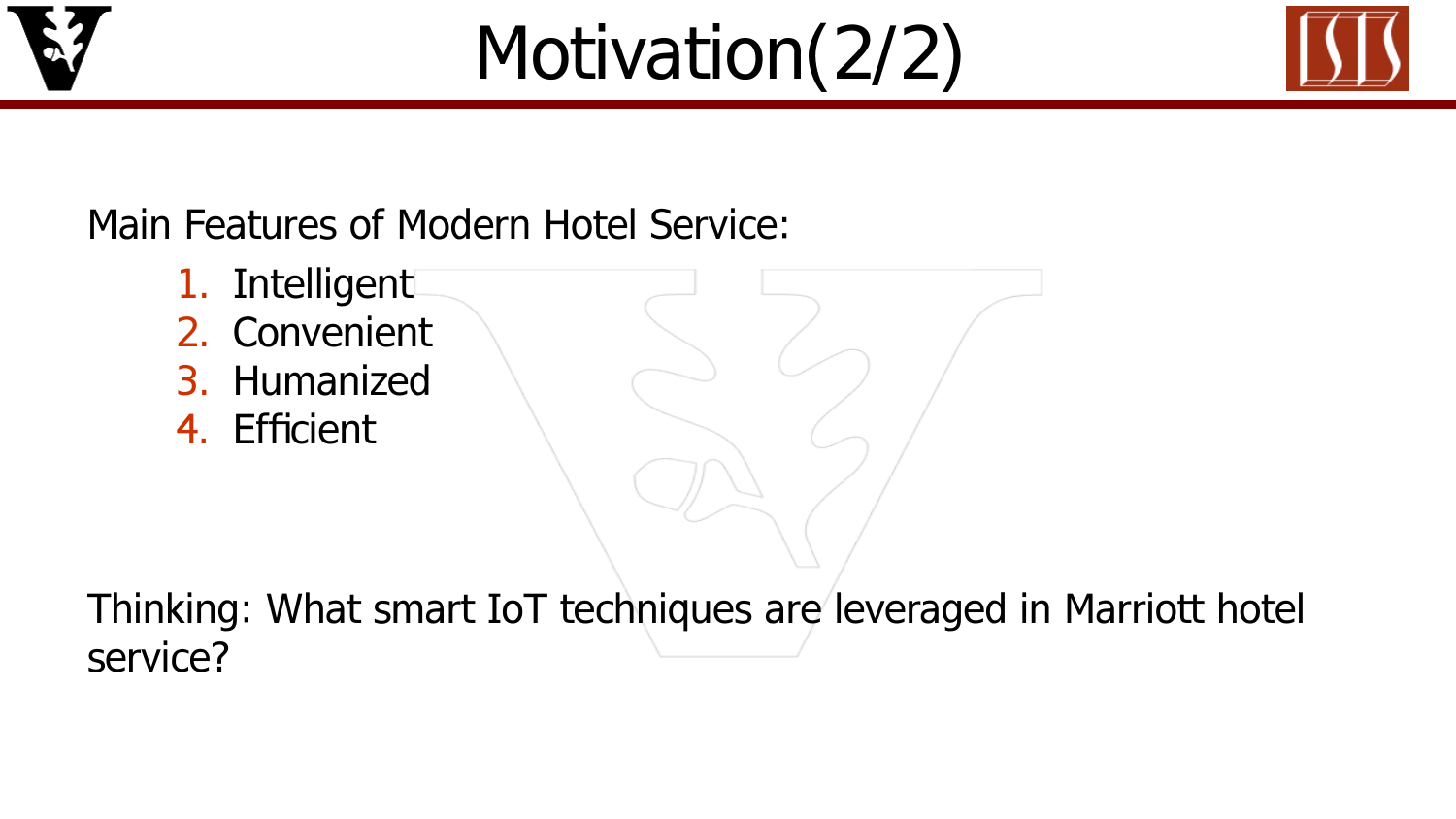

# Motivation(2/2)
Main Features of Modern Hotel Service:
Intelligent
Convenient
Humanized
Efficient

Thinking: What smart IoT techniques are leveraged in Marriott hotel service?